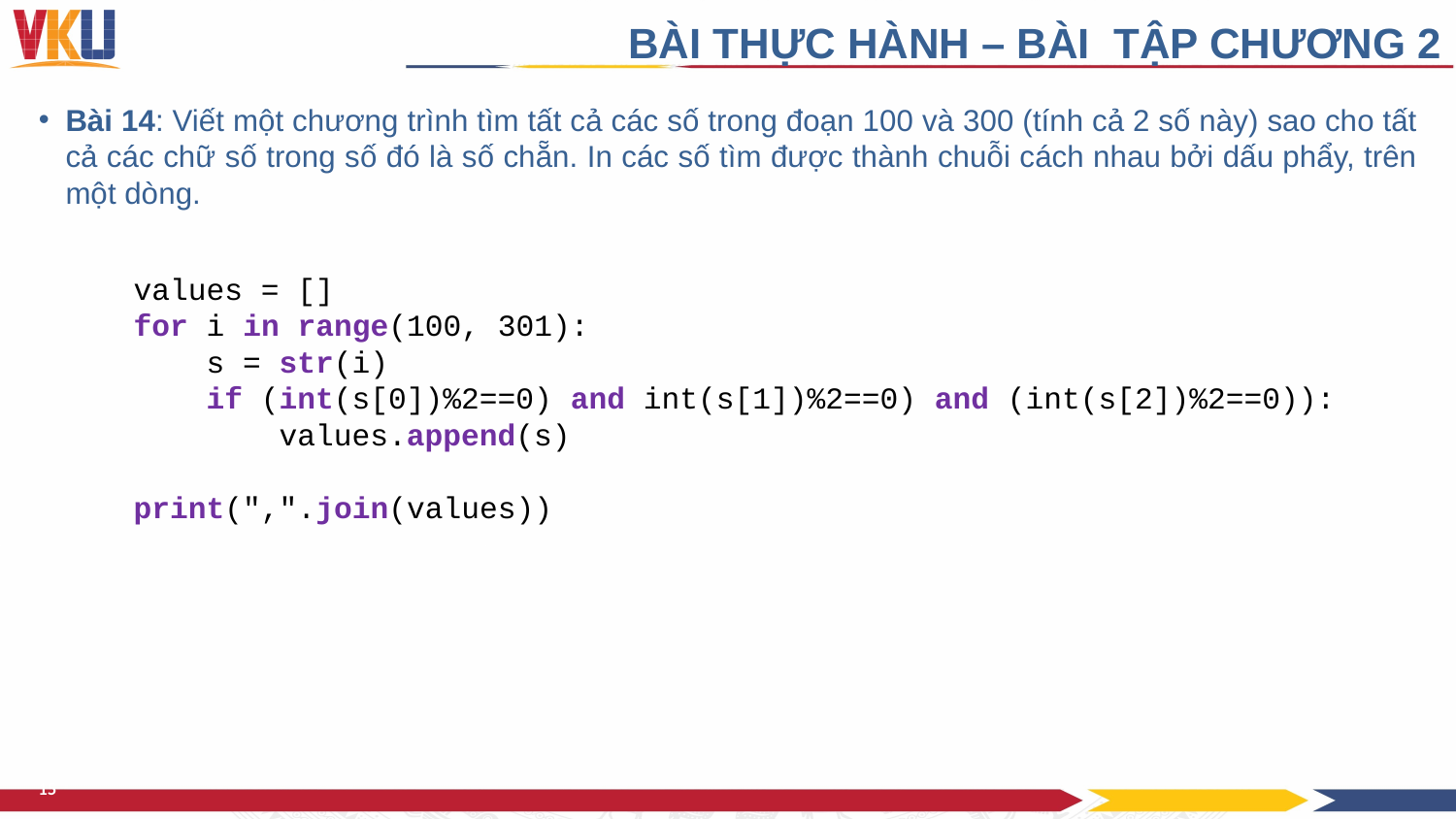

BÀI THỰC HÀNH – BÀI  TẬP CHƯƠNG 2
Bài 14: Viết một chương trình tìm tất cả các số trong đoạn 100 và 300 (tính cả 2 số này) sao cho tất cả các chữ số trong số đó là số chẵn. In các số tìm được thành chuỗi cách nhau bởi dấu phẩy, trên một dòng.

values = []
for i in range(100, 301):
    s = str(i)
    if (int(s[0])%2==0) and int(s[1])%2==0) and (int(s[2])%2==0)):
        values.append(s)
print(",".join(values))
15